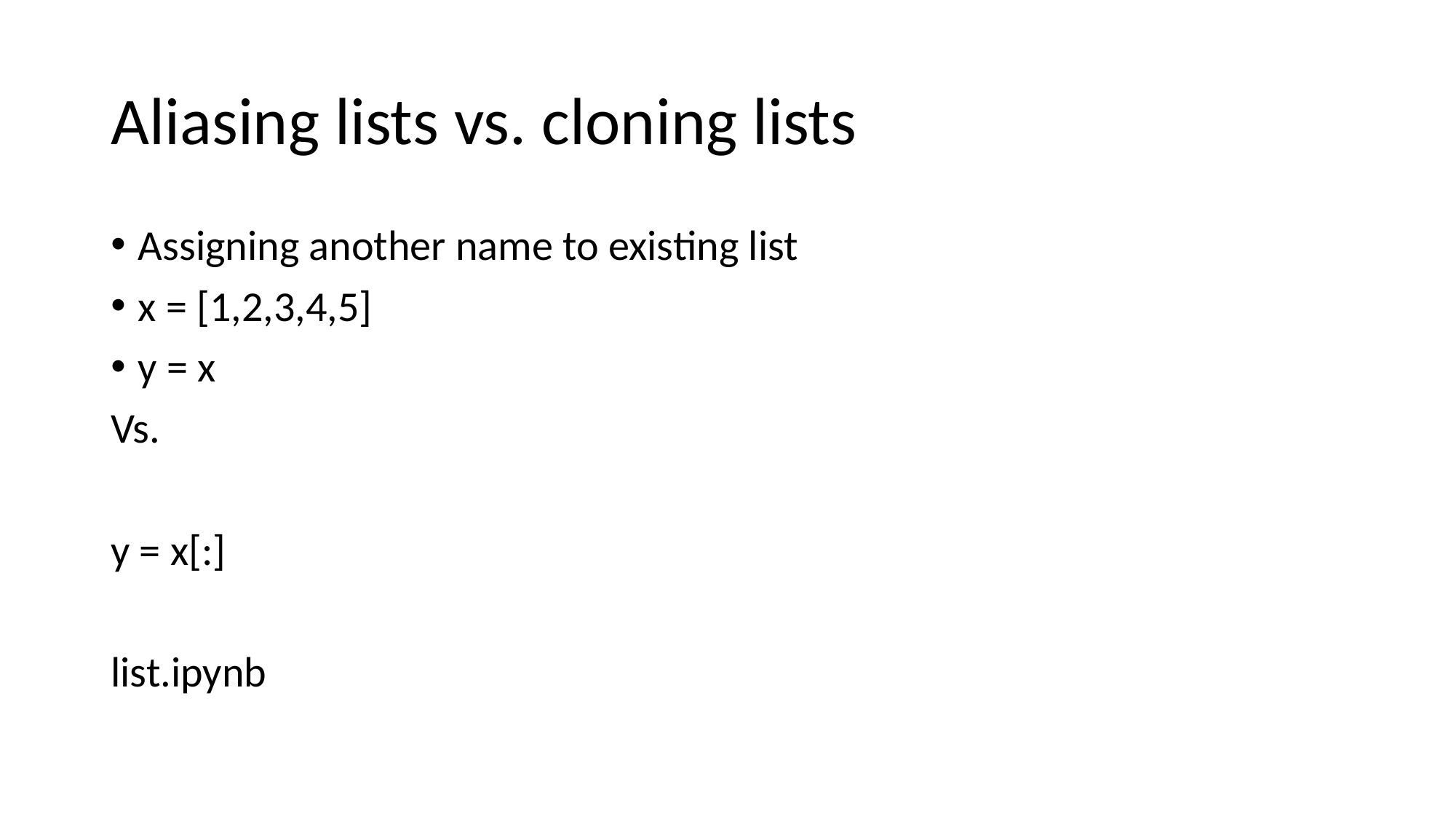

# Aliasing lists vs. cloning lists
Assigning another name to existing list
x = [1,2,3,4,5]
y = x
Vs.

y = x[:]

list.ipynb